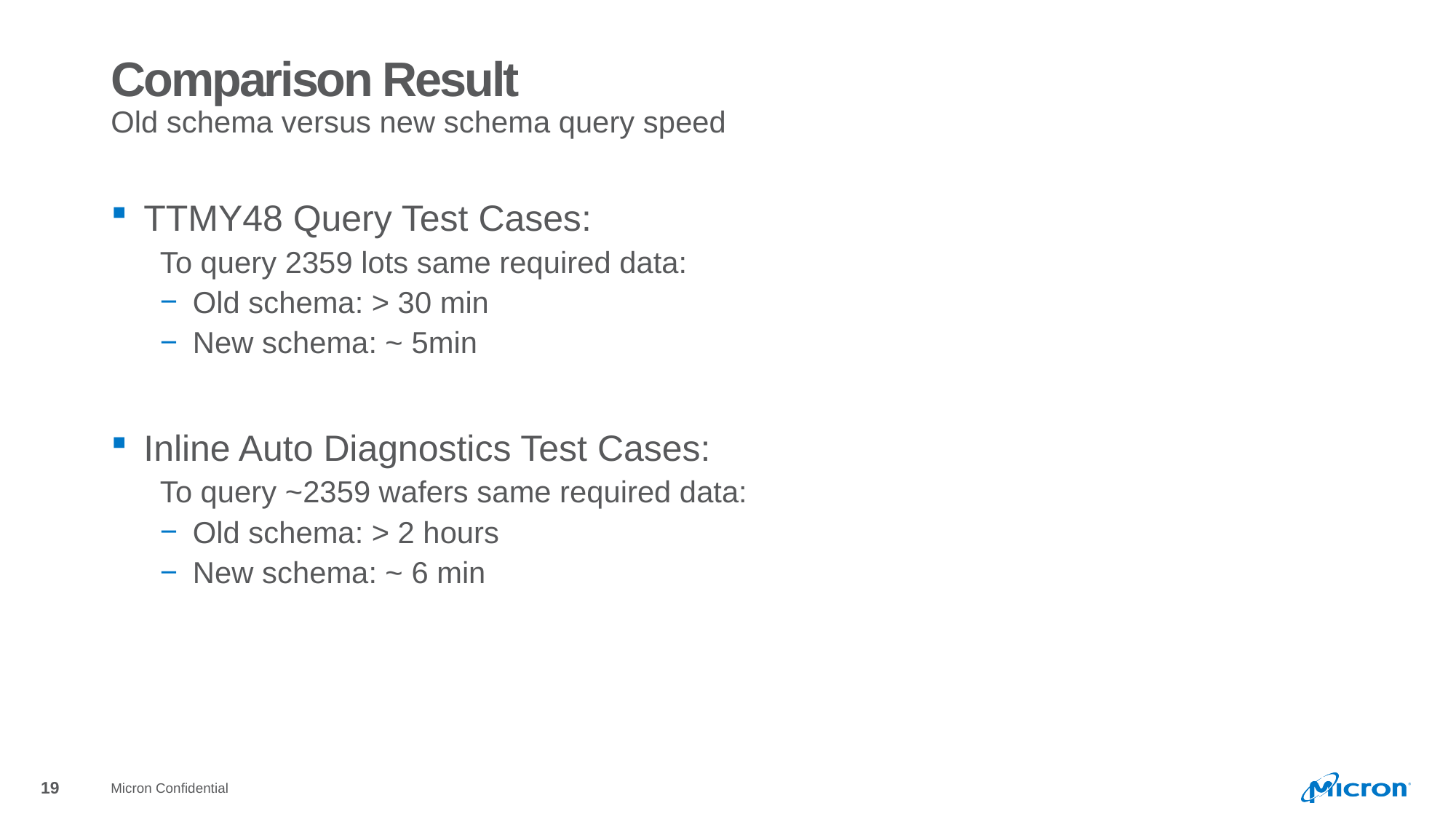

# Comparison Result
Old schema versus new schema query speed
TTMY48 Query Test Cases:
To query 2359 lots same required data:
Old schema: > 30 min
New schema: ~ 5min

Inline Auto Diagnostics Test Cases:
To query ~2359 wafers same required data:
Old schema: > 2 hours
New schema: ~ 6 min

Micron Confidential
19